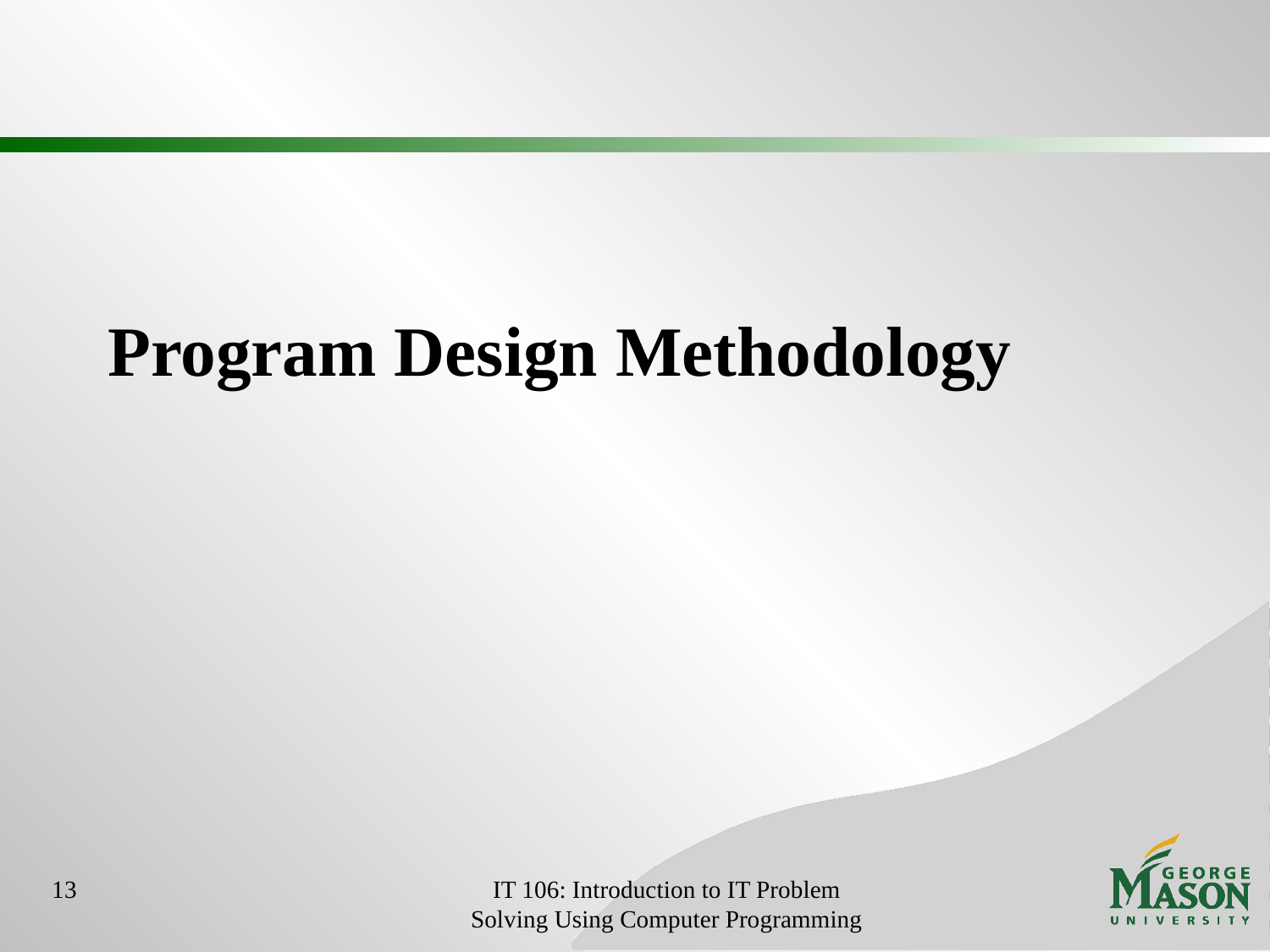

# Program Design Methodology
13
IT 106: Introduction to IT Problem Solving Using Computer Programming